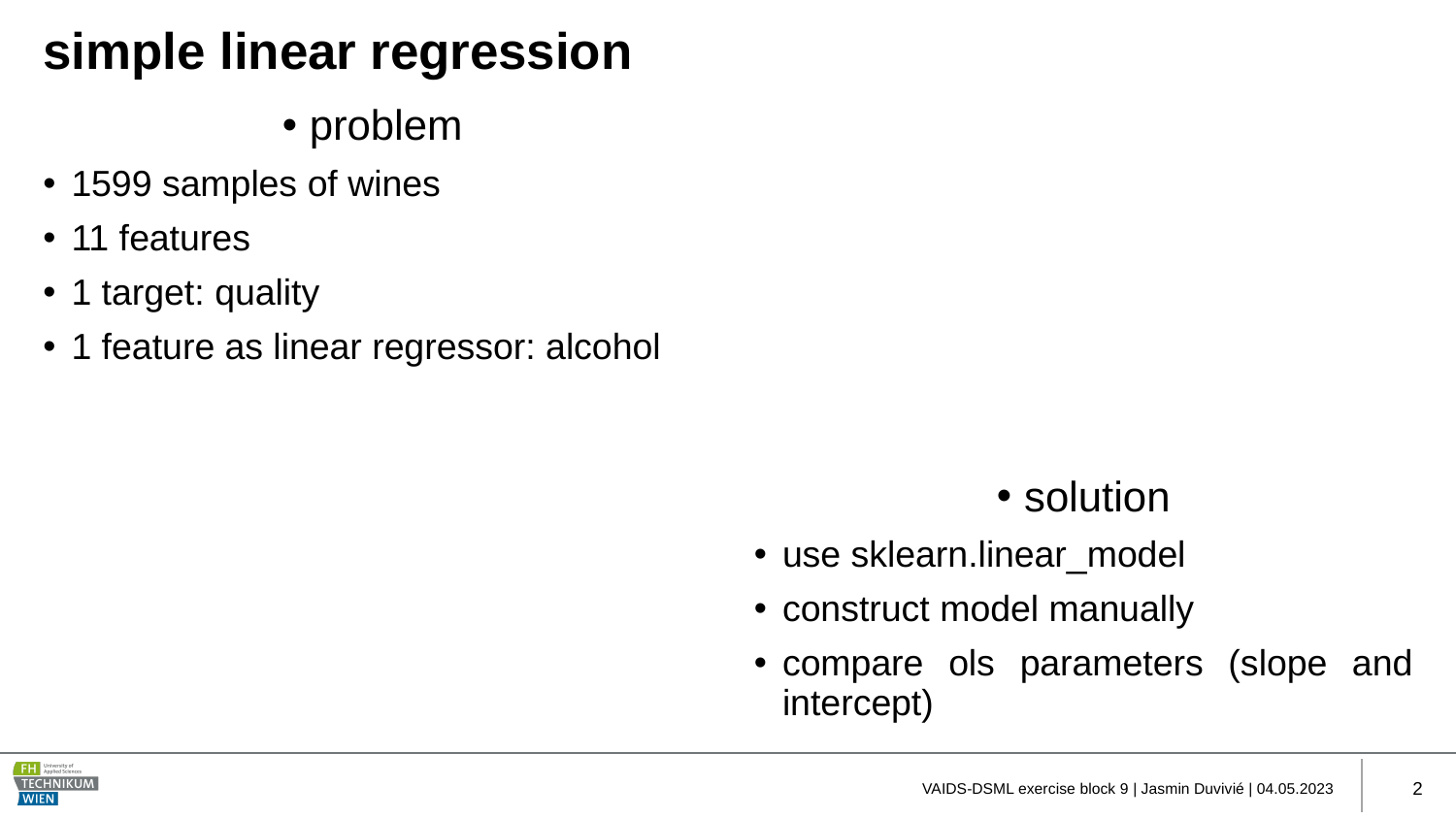

# simple linear regression
problem
1599 samples of wines
11 features
1 target: quality
1 feature as linear regressor: alcohol

solution
use sklearn.linear_model
construct model manually
compare ols parameters (slope and intercept)
VAIDS-DSML exercise block 9 | Jasmin Duvivié | 04.05.2023
2